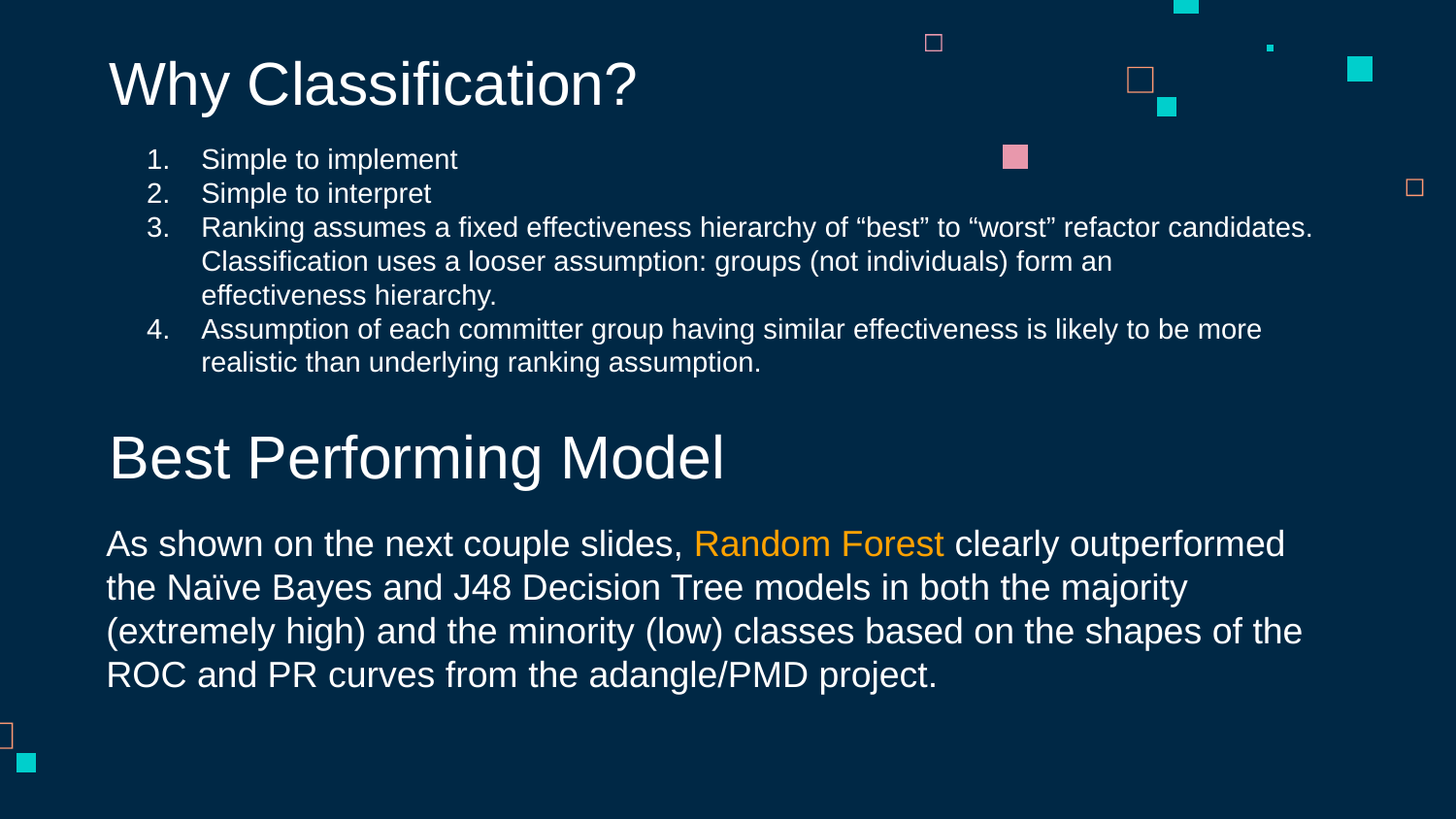

Why Classification?
Simple to implement
Simple to interpret
Ranking assumes a fixed effectiveness hierarchy of “best” to “worst” refactor candidates.
Classification uses a looser assumption: groups (not individuals) form an
effectiveness hierarchy.
Assumption of each committer group having similar effectiveness is likely to be more realistic than underlying ranking assumption.

Best Performing Model
As shown on the next couple slides, Random Forest clearly outperformed the Naïve Bayes and J48 Decision Tree models in both the majority (extremely high) and the minority (low) classes based on the shapes of the ROC and PR curves from the adangle/PMD project.